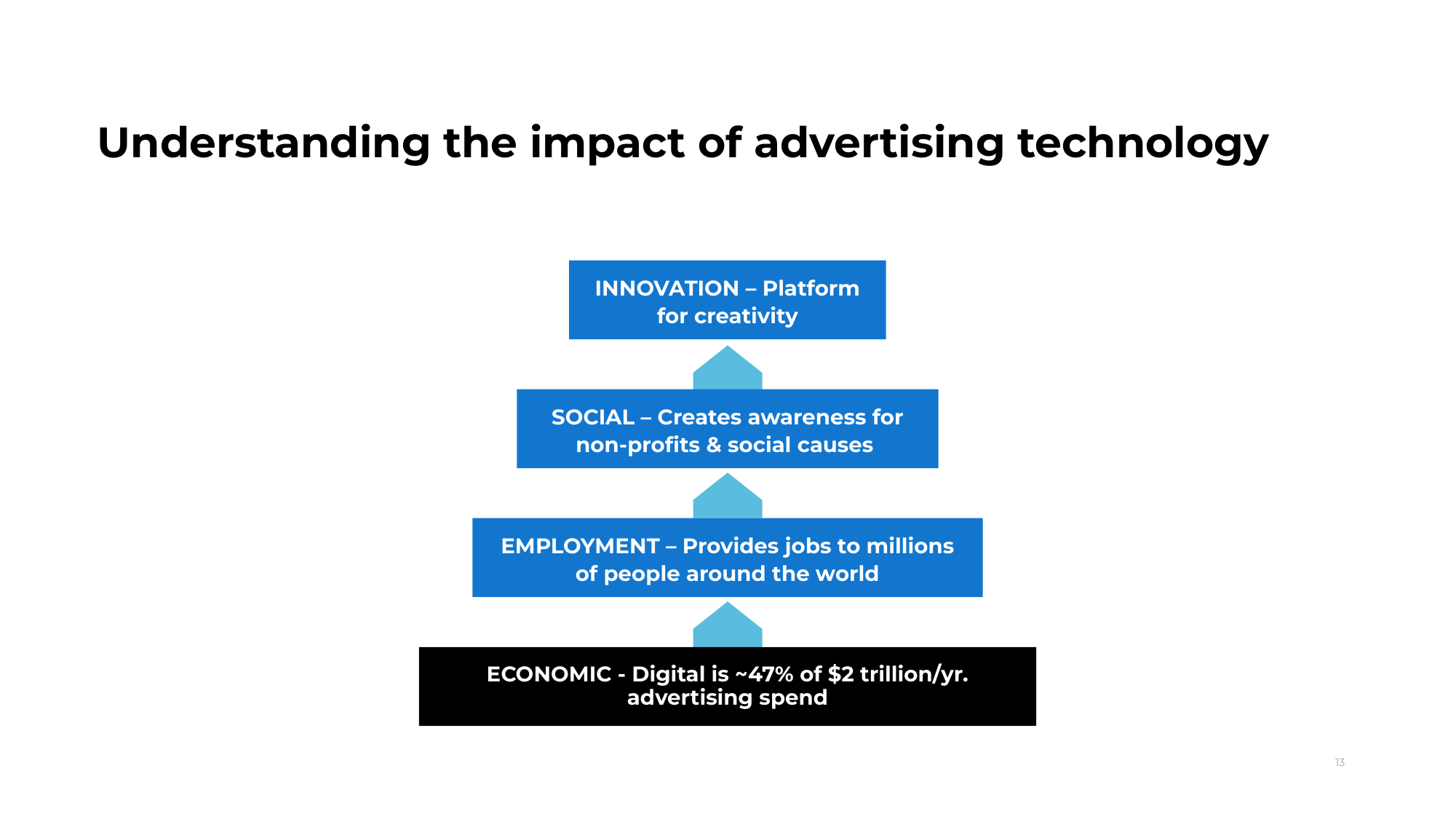

# Understanding the impact of advertising technology
INNOVATION – Platform for creativity

SOCIAL – Creates awareness for non-profits & social causes

EMPLOYMENT – Provides jobs to millions of people around the world

ECONOMIC - Digital is ~47% of $2 trillion/yr. advertising spend